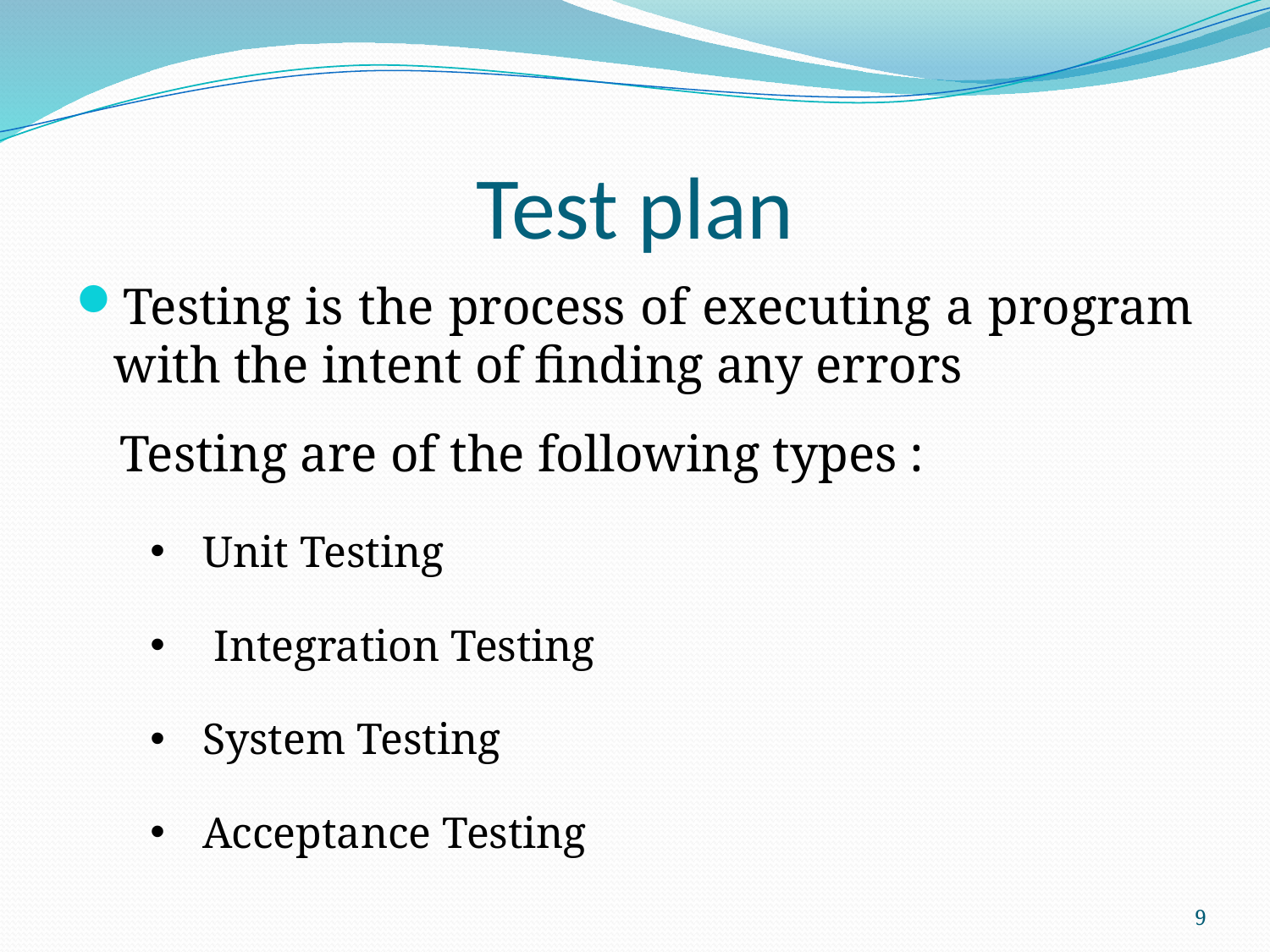

# Test plan
Testing is the process of executing a program with the intent of finding any errors
   Testing are of the following types :
Unit Testing
 Integration Testing
System Testing
Acceptance Testing

9